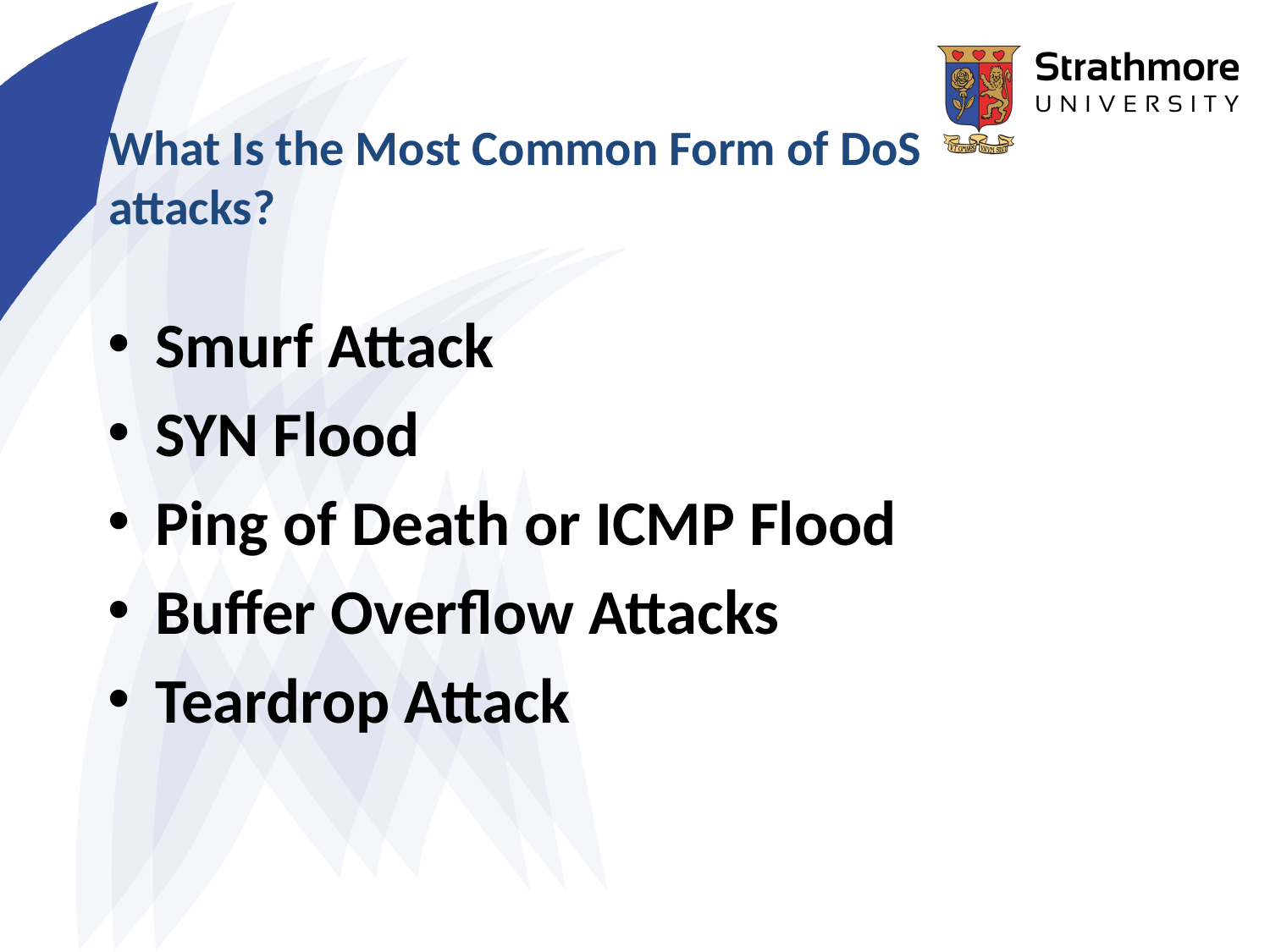

# What Is the Most Common Form of DoS attacks?
Smurf Attack
SYN Flood
Ping of Death or ICMP Flood
Buffer Overflow Attacks
Teardrop Attack